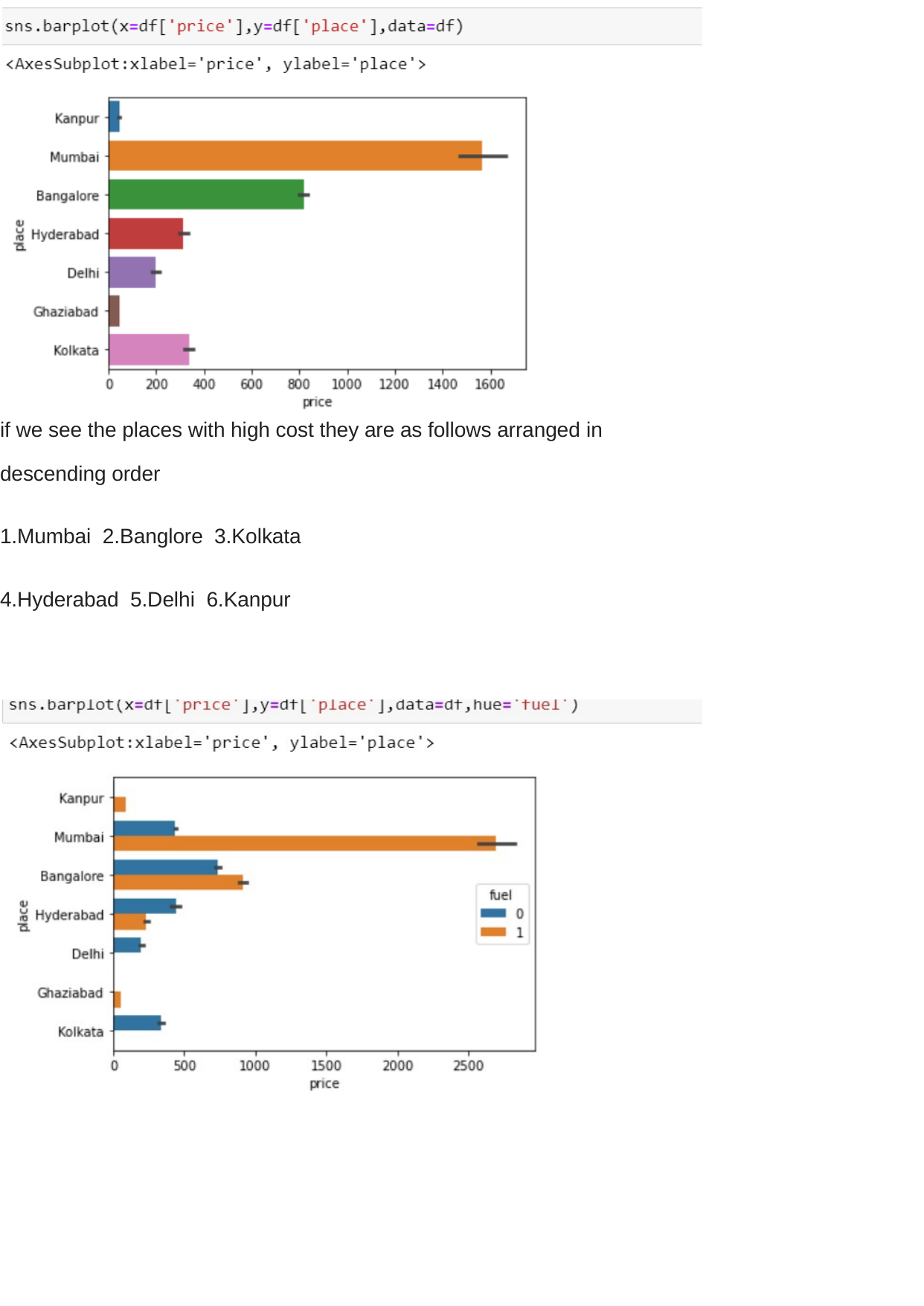

if we see the places with high cost they are as follows arranged in
descending order
1.Mumbai  2.Banglore  3.Kolkata  4.Hyderabad  5.Delhi  6.Kanpur